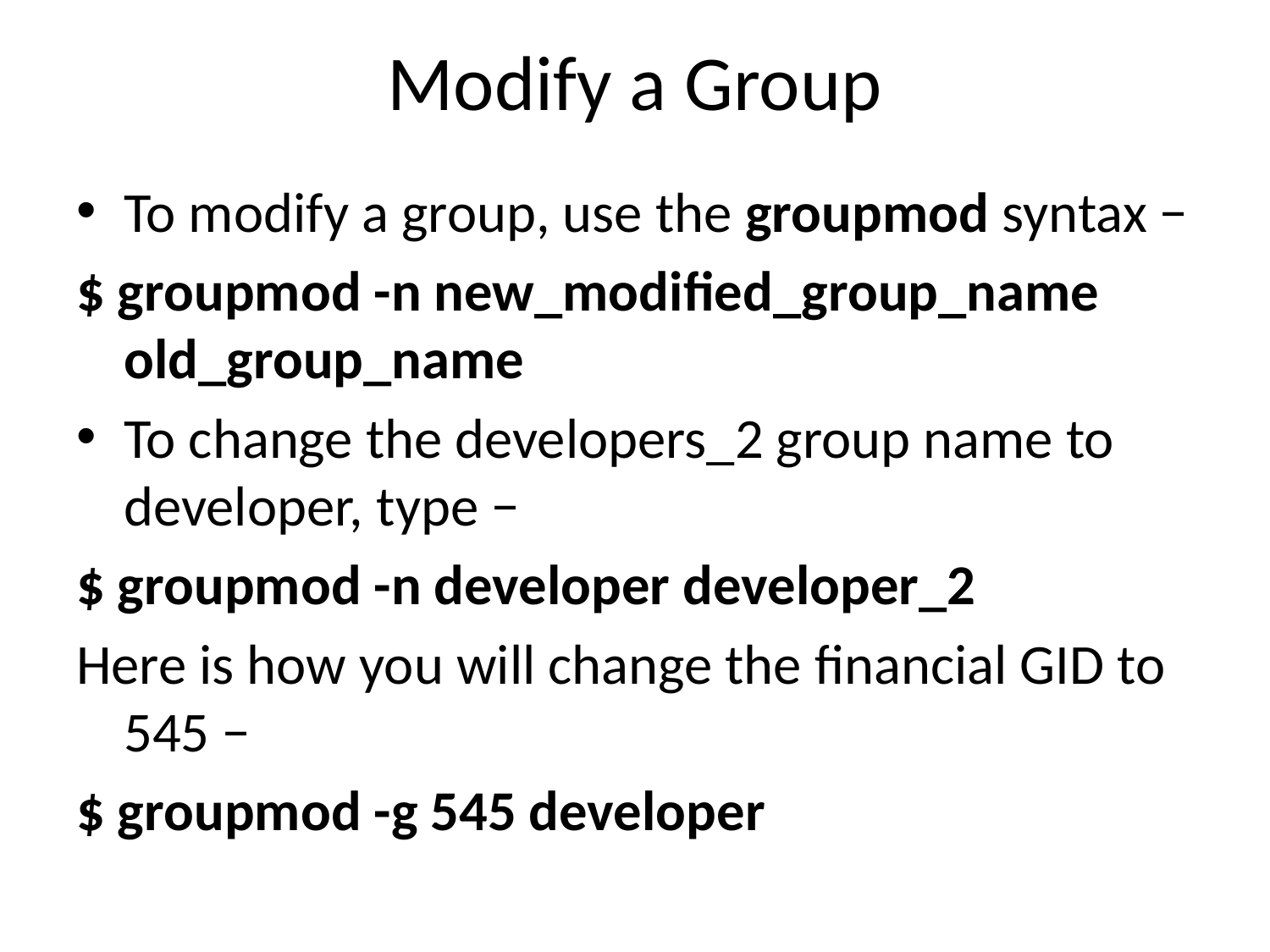

# Modify a Group
To modify a group, use the groupmod syntax −
$ groupmod -n new_modified_group_name old_group_name
To change the developers_2 group name to developer, type −
$ groupmod -n developer developer_2
Here is how you will change the financial GID to 545 −
$ groupmod -g 545 developer